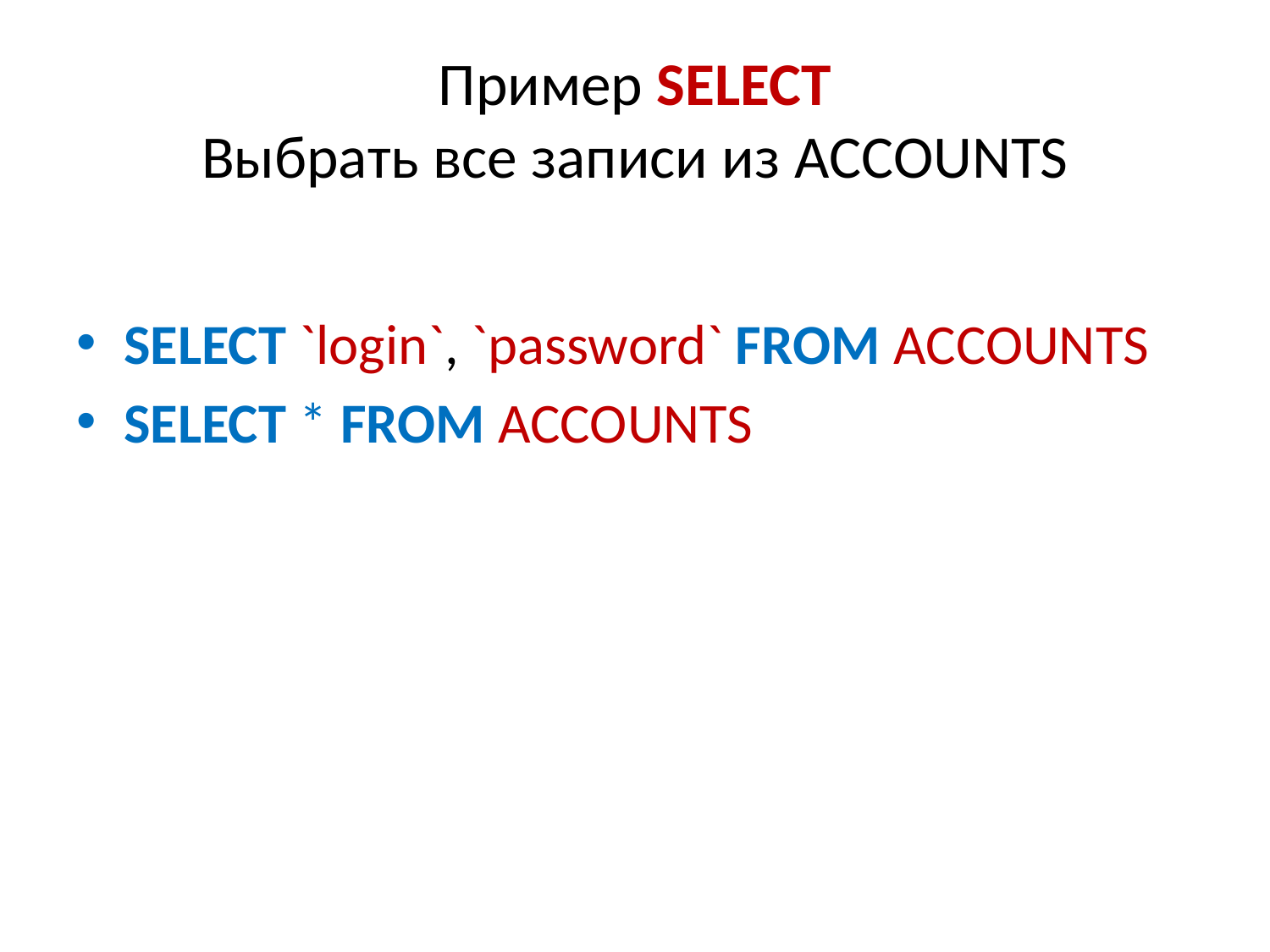

# Пример SELECT Выбрать все записи из ACCOUNTS

SELECT `login`, `password` FROM ACCOUNTS
SELECT * FROM ACCOUNTS